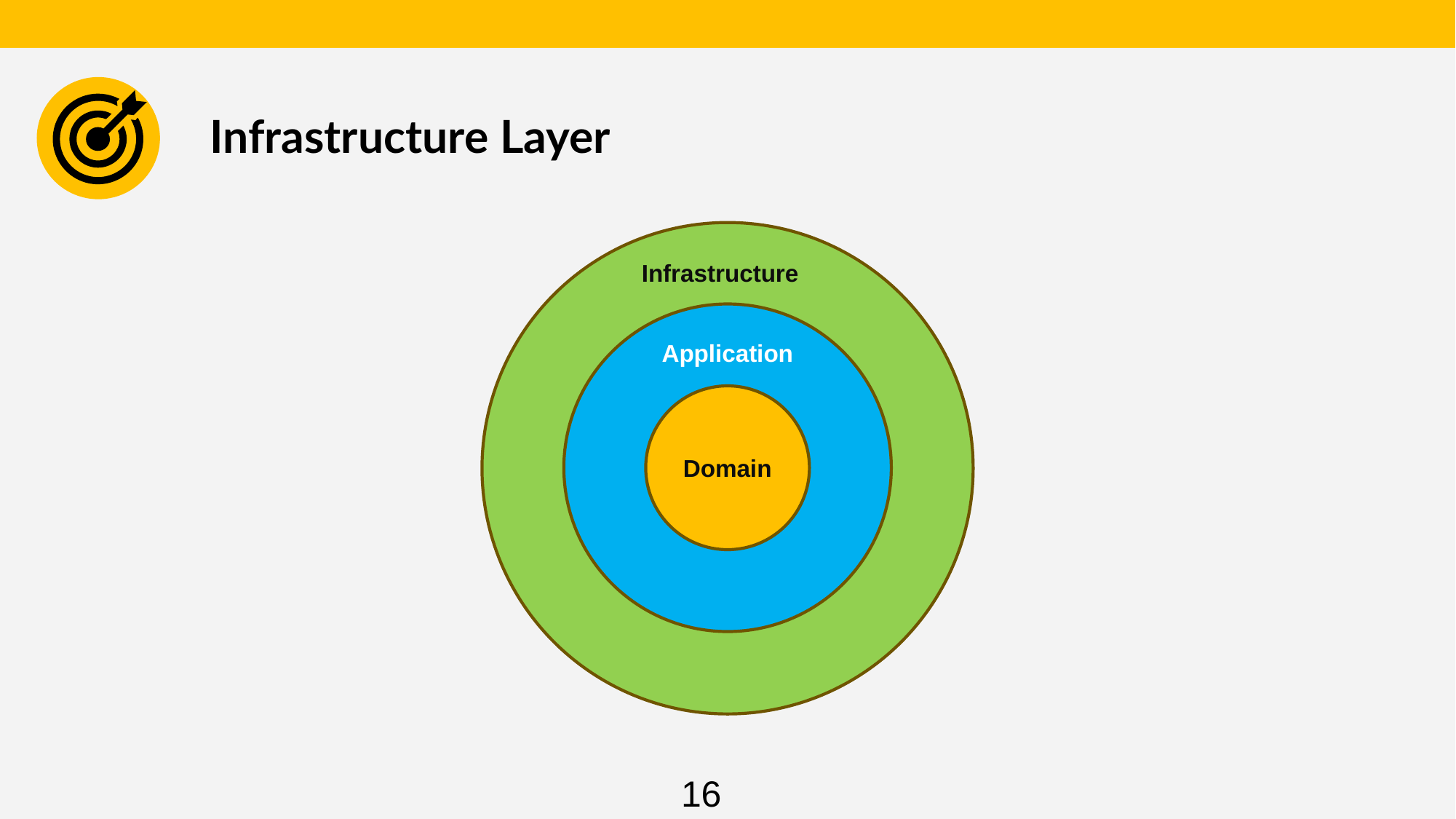

# Infrastructure Layer

Infrastructure

Application
Domain

16